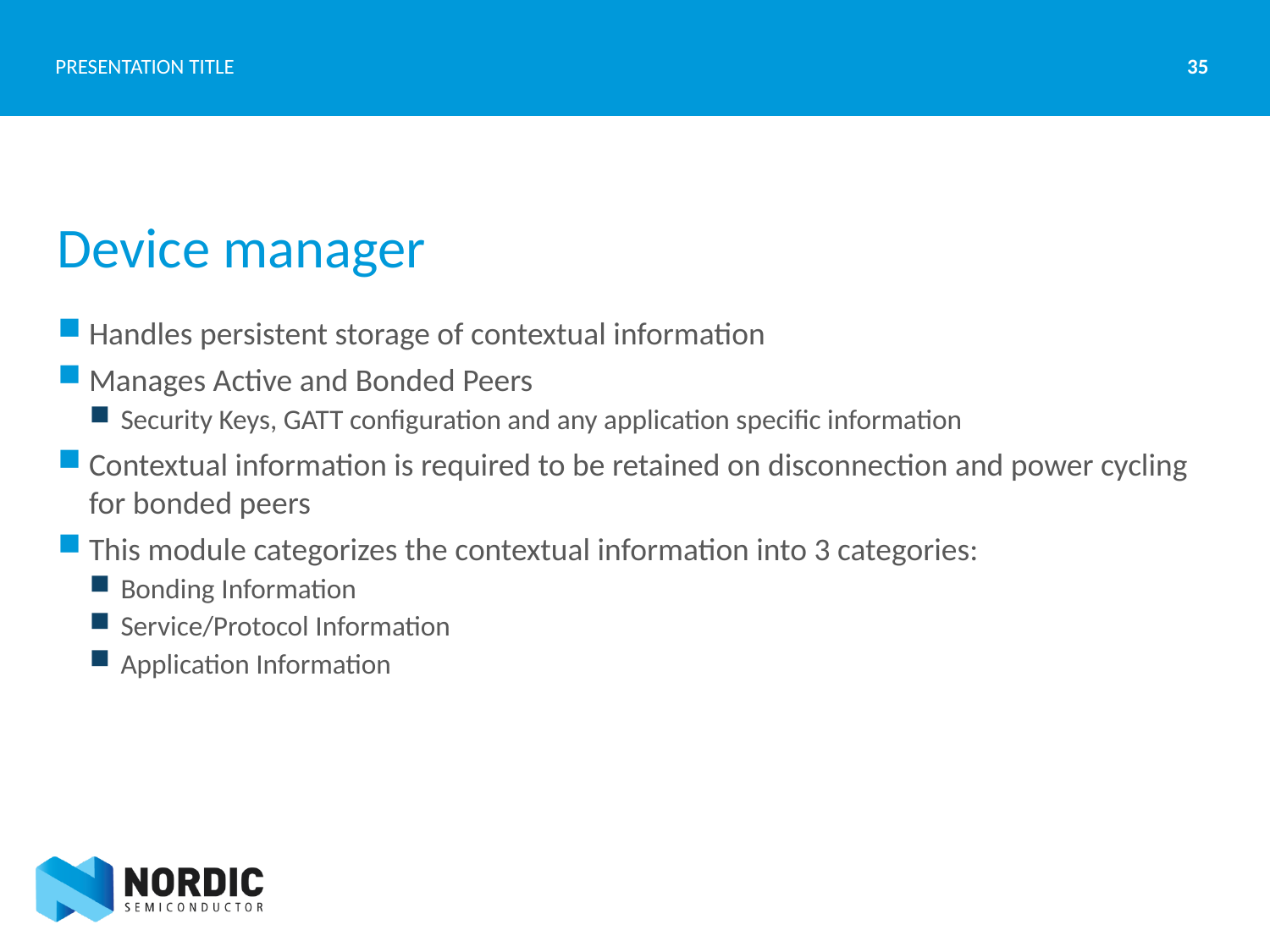

35
PRESENTATION TITLE
# Device manager
Handles persistent storage of contextual information
Manages Active and Bonded Peers
Security Keys, GATT configuration and any application specific information
Contextual information is required to be retained on disconnection and power cycling for bonded peers
This module categorizes the contextual information into 3 categories:
Bonding Information
Service/Protocol Information
Application Information